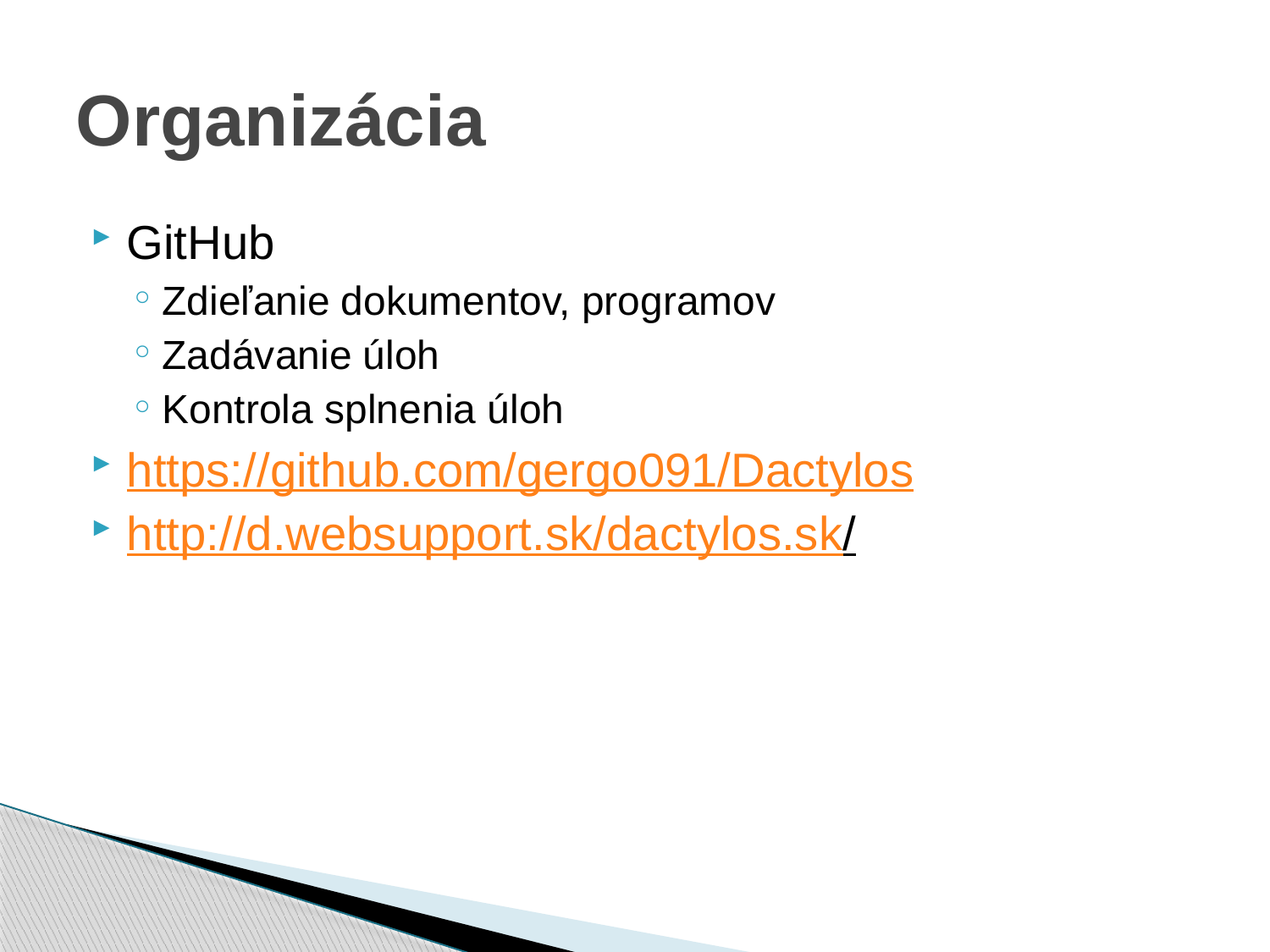

# Organizácia
GitHub
Zdieľanie dokumentov, programov
Zadávanie úloh
Kontrola splnenia úloh
https://github.com/gergo091/Dactylos
http://d.websupport.sk/dactylos.sk/